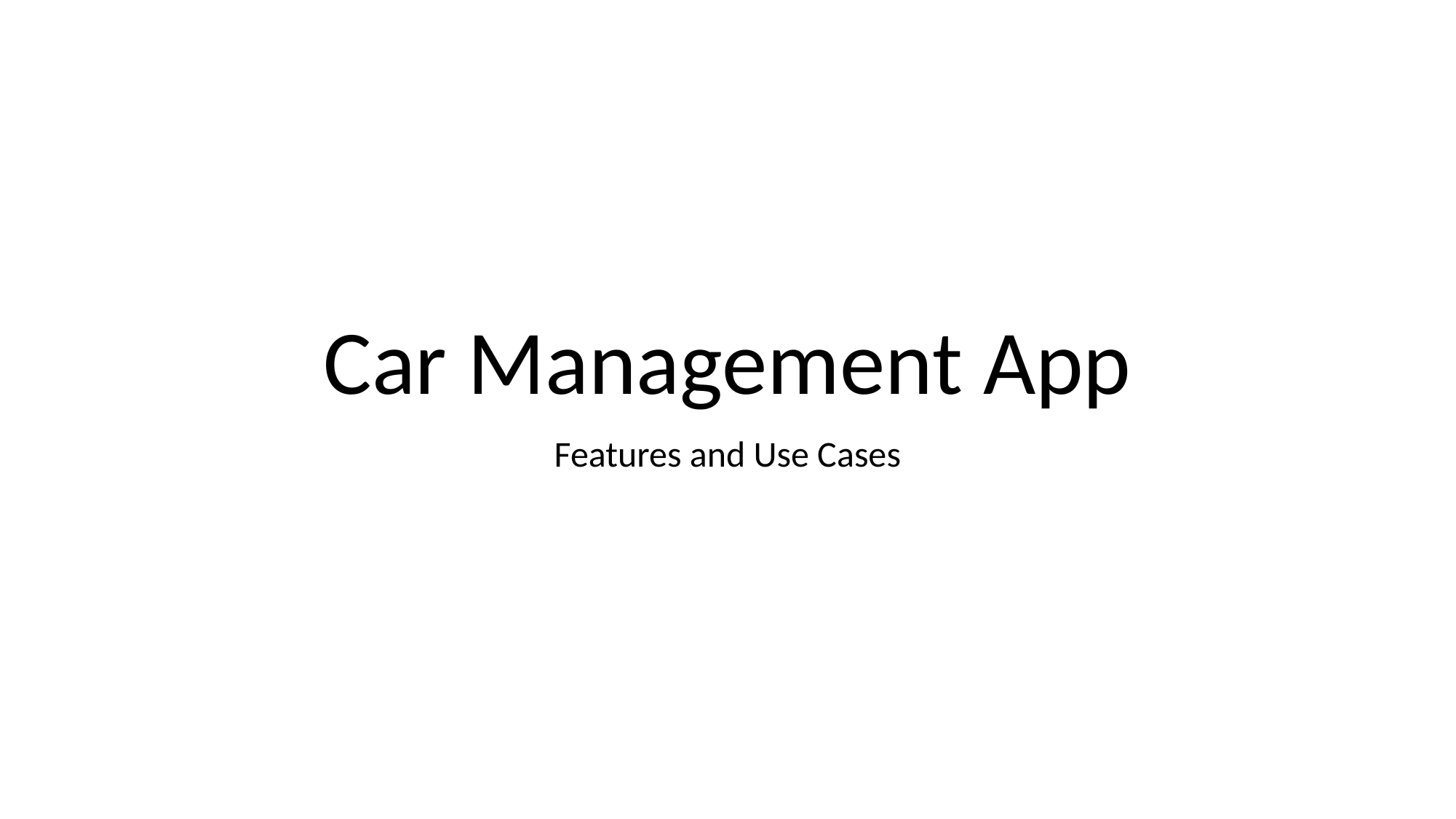

# Car Management App
Features and Use Cases